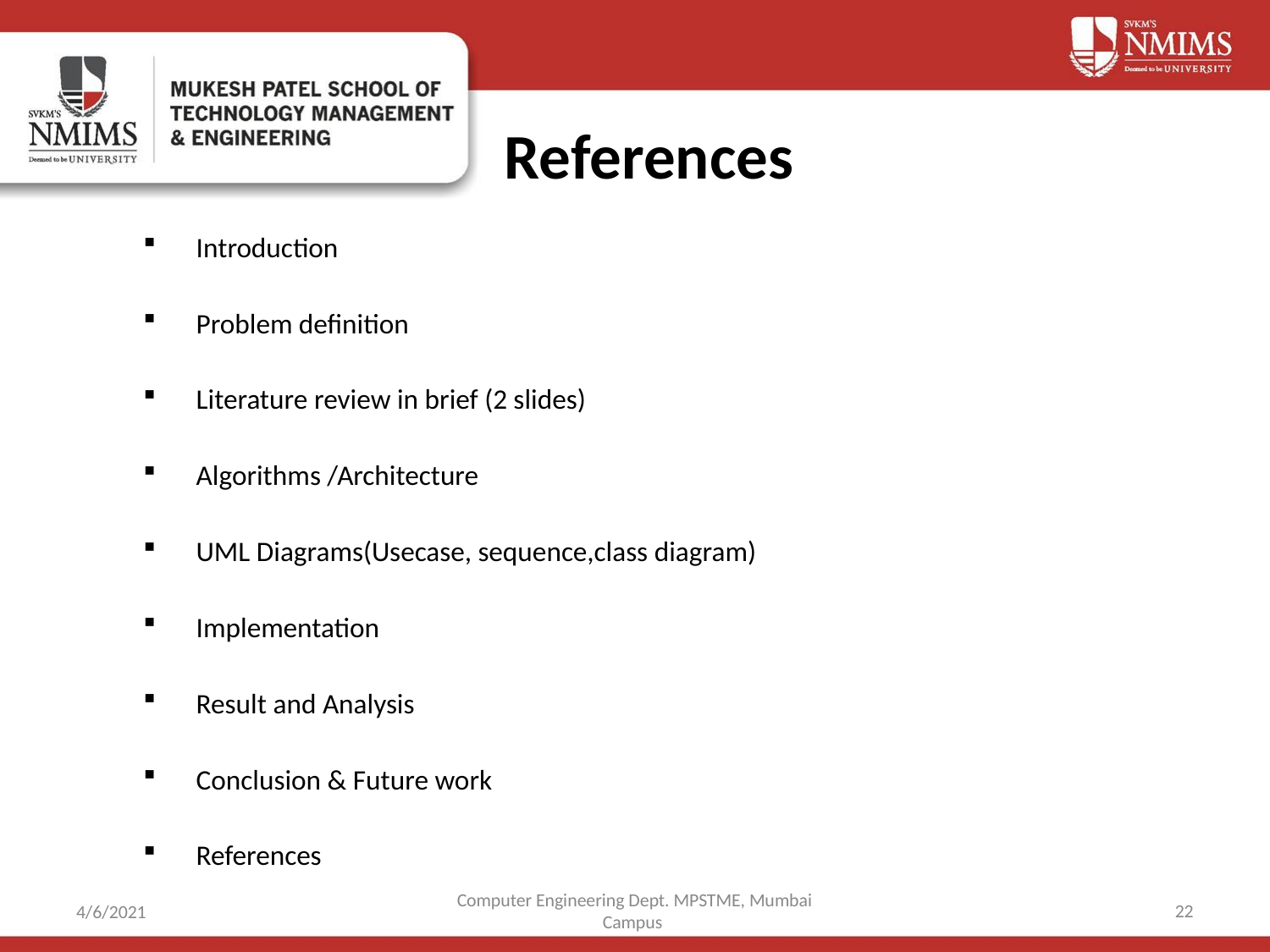

# References
Introduction
Problem definition
Literature review in brief (2 slides)
Algorithms /Architecture
UML Diagrams(Usecase, sequence,class diagram)
Implementation
Result and Analysis
Conclusion & Future work
References

Computer Engineering Dept. MPSTME, Mumbai Campus
22
4/6/2021